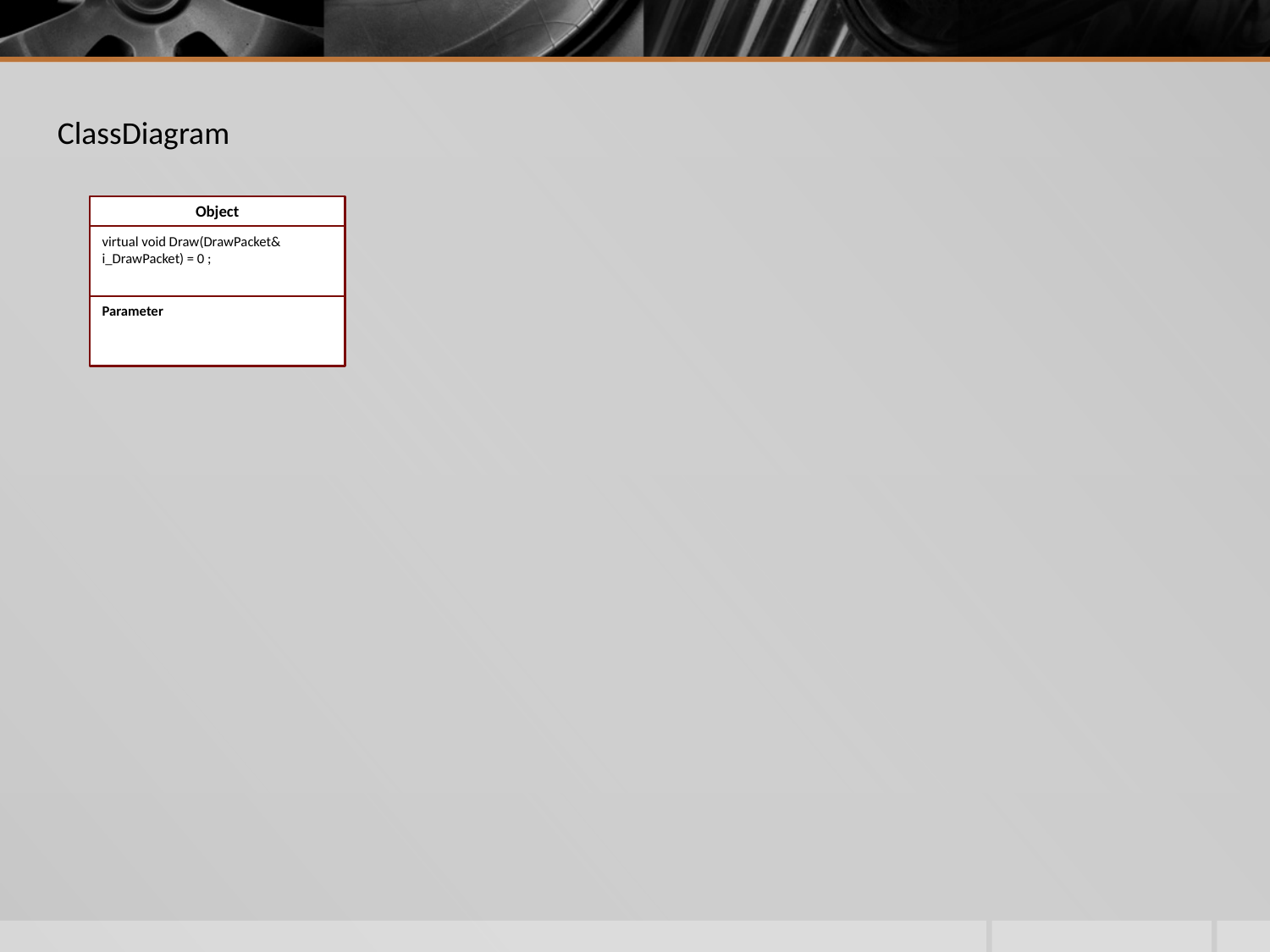

ClassDiagram
Object
virtual void Draw(DrawPacket& i_DrawPacket) = 0 ;
Parameter